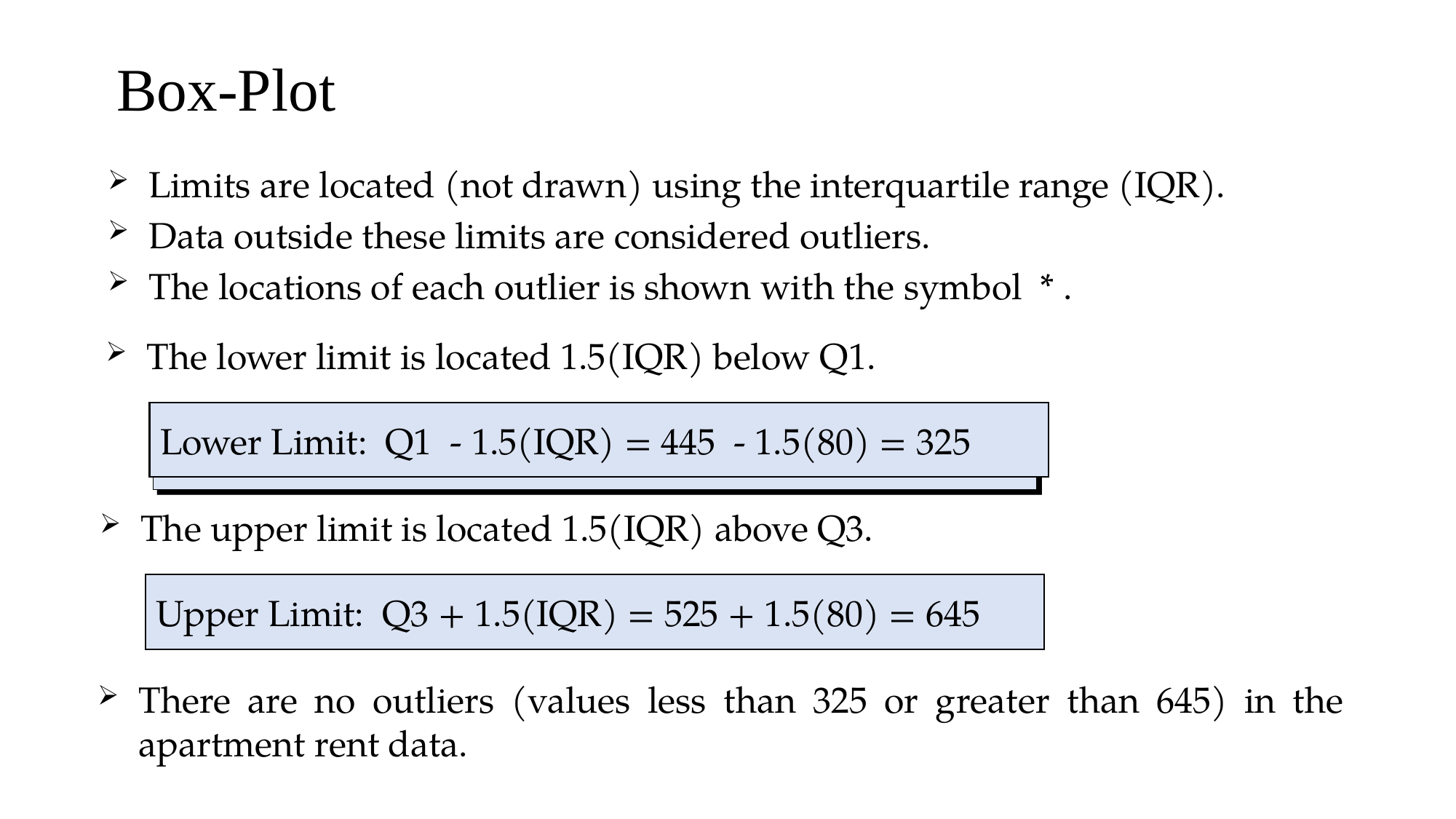

# Box-Plot
Limits are located (not drawn) using the interquartile range (IQR).
Data outside these limits are considered outliers.
The locations of each outlier is shown with the symbol  * .
The lower limit is located 1.5(IQR) below Q1.
Lower Limit:  Q1  - 1.5(IQR) = 445  - 1.5(80) = 325

The upper limit is located 1.5(IQR) above Q3.
Upper Limit:  Q3 + 1.5(IQR) = 525 + 1.5(80) = 645
There are no outliers (values less than 325 or greater than 645) in the apartment rent data.